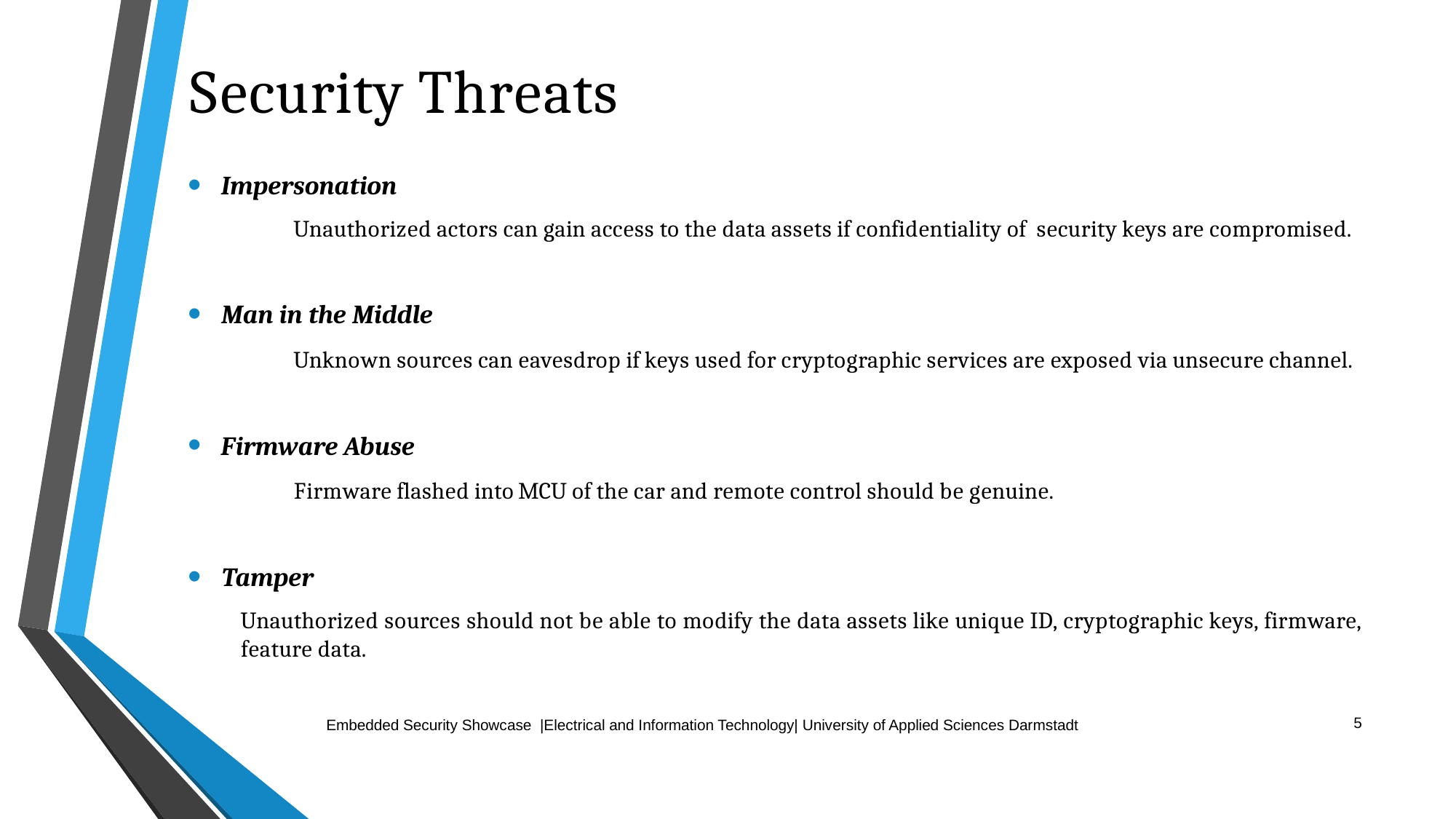

# Security Threats
Impersonation
	Unauthorized actors can gain access to the data assets if confidentiality of  security keys are compromised.

Man in the Middle
	Unknown sources can eavesdrop if keys used for cryptographic services are exposed via unsecure channel.

Firmware Abuse
	Firmware flashed into MCU of the car and remote control should be genuine.

Tamper
Unauthorized sources should not be able to modify the data assets like unique ID, cryptographic keys, firmware, feature data.
5
  Embedded Security Showcase  |Electrical and Information Technology| University of Applied Sciences Darmstadt